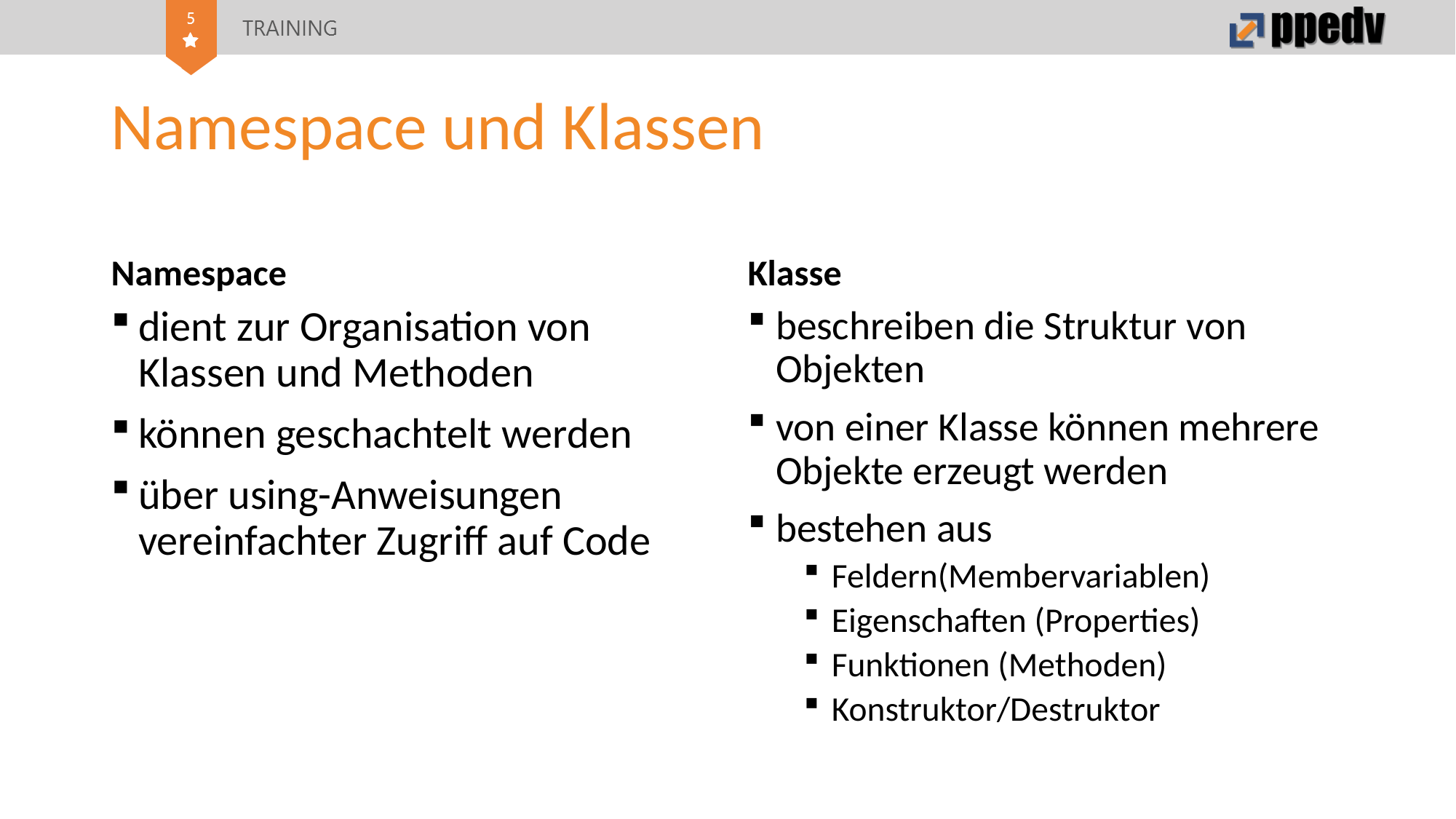

# Namespace und Klassen
Namespace
Klasse
dient zur Organisation von Klassen und Methoden
können geschachtelt werden
über using-Anweisungen vereinfachter Zugriff auf Code

beschreiben die Struktur von Objekten
von einer Klasse können mehrere Objekte erzeugt werden
bestehen aus
Feldern(Membervariablen)
Eigenschaften (Properties)
Funktionen (Methoden)
Konstruktor/Destruktor